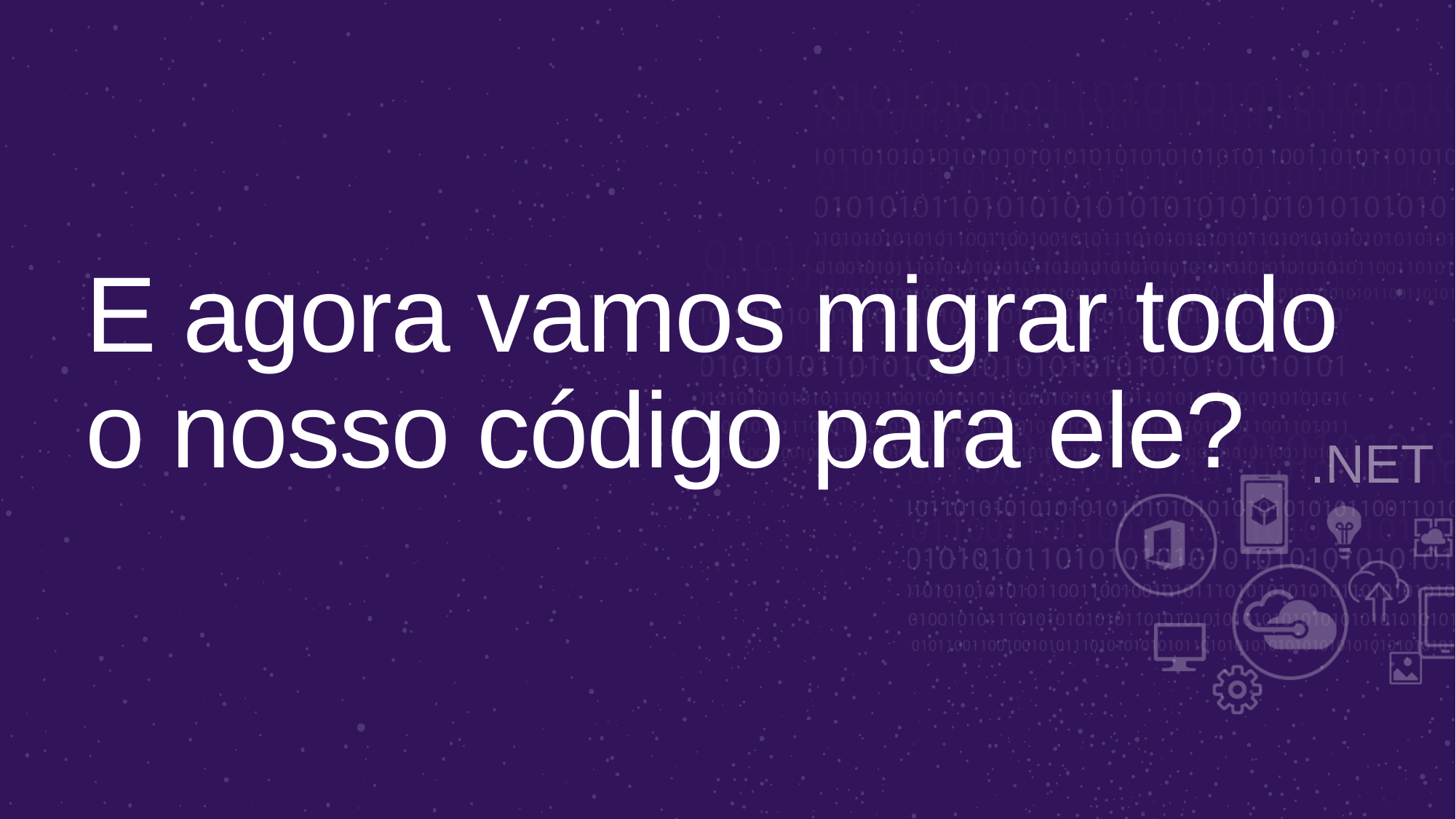

# E agora vamos migrar todo o nosso código para ele?